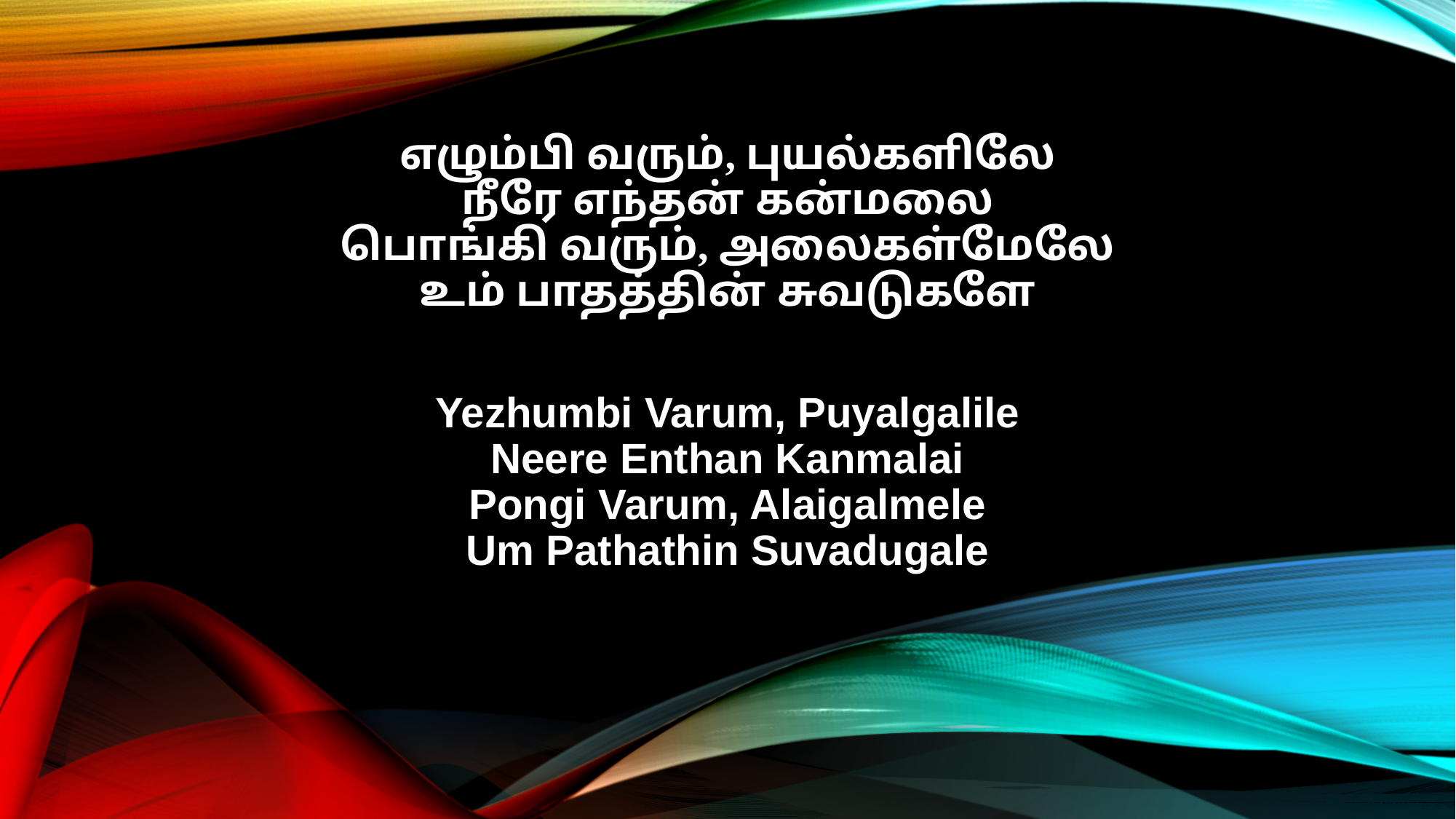

எழும்பி வரும், புயல்களிலே
நீரே எந்தன் கன்மலை
பொங்கி வரும், அலைகள்மேலே
உம் பாதத்தின் சுவடுகளே

Yezhumbi Varum, Puyalgalile
Neere Enthan Kanmalai
Pongi Varum, Alaigalmele
Um Pathathin Suvadugale